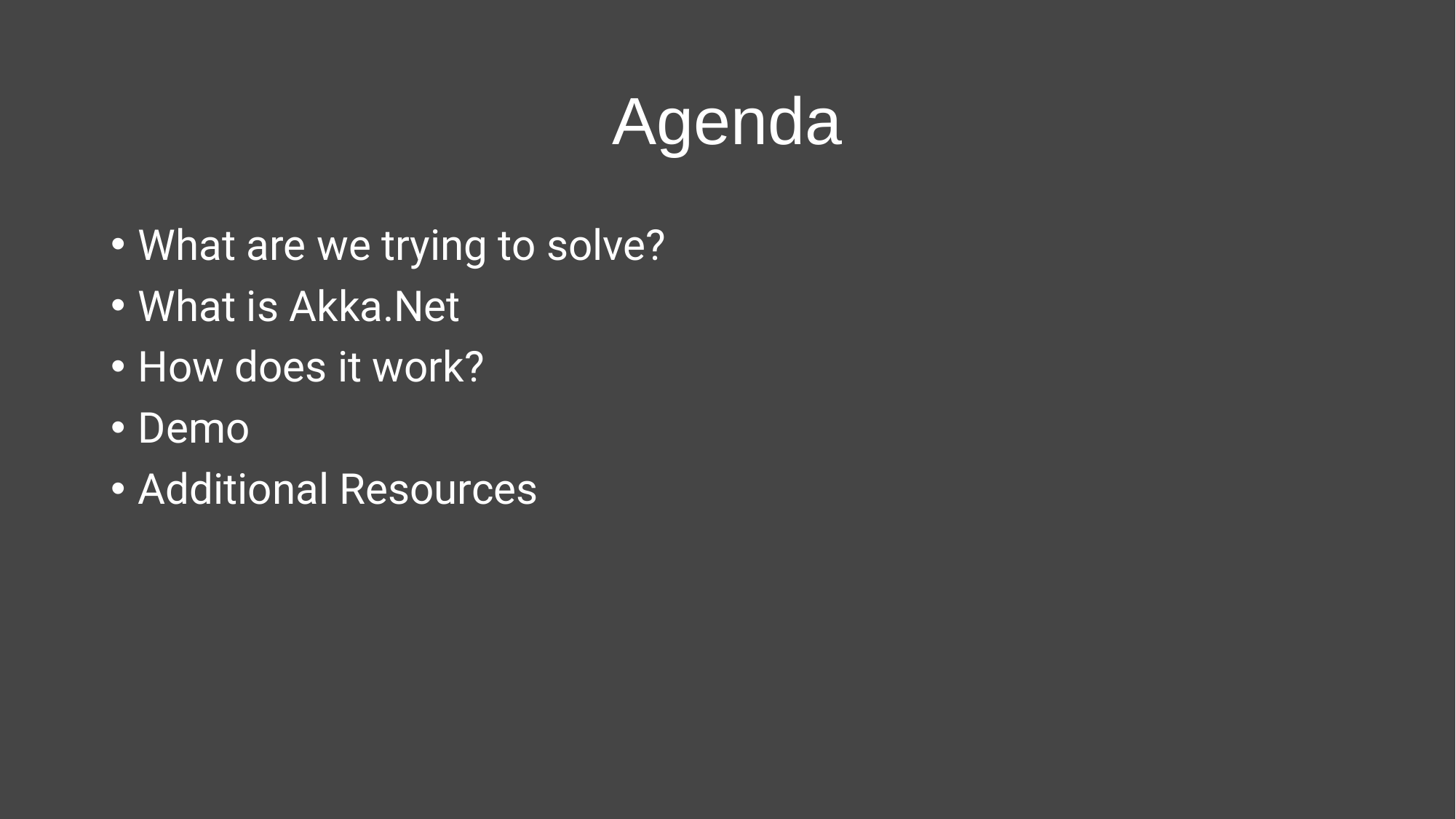

# Agenda
What are we trying to solve?
What is Akka.Net
How does it work?
Demo
Additional Resources